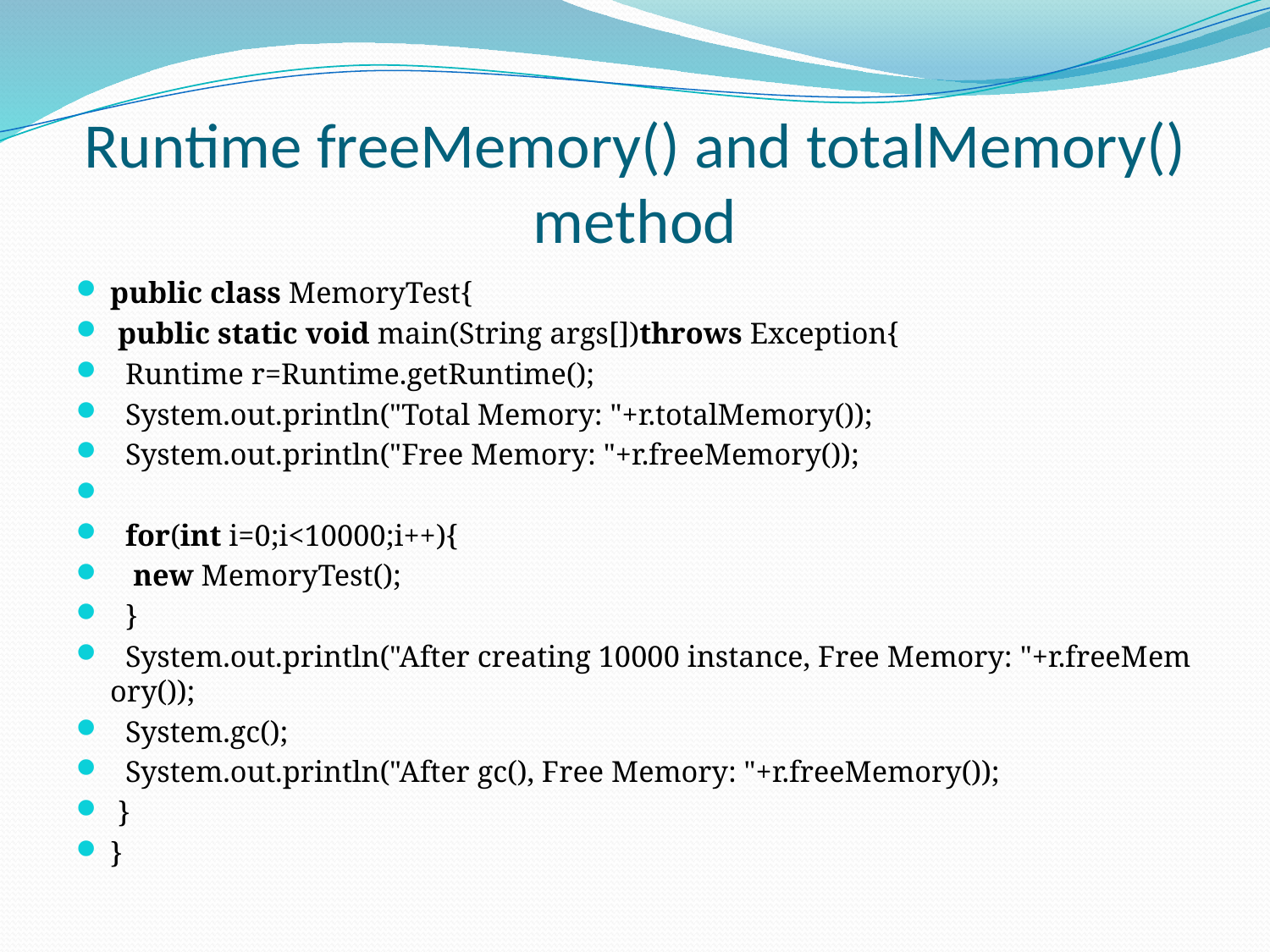

# Runtime freeMemory() and totalMemory() method
public class MemoryTest{
 public static void main(String args[])throws Exception{
  Runtime r=Runtime.getRuntime();
  System.out.println("Total Memory: "+r.totalMemory());
  System.out.println("Free Memory: "+r.freeMemory());

  for(int i=0;i<10000;i++){
   new MemoryTest();
  }
  System.out.println("After creating 10000 instance, Free Memory: "+r.freeMemory());
  System.gc();
  System.out.println("After gc(), Free Memory: "+r.freeMemory());
 }
}